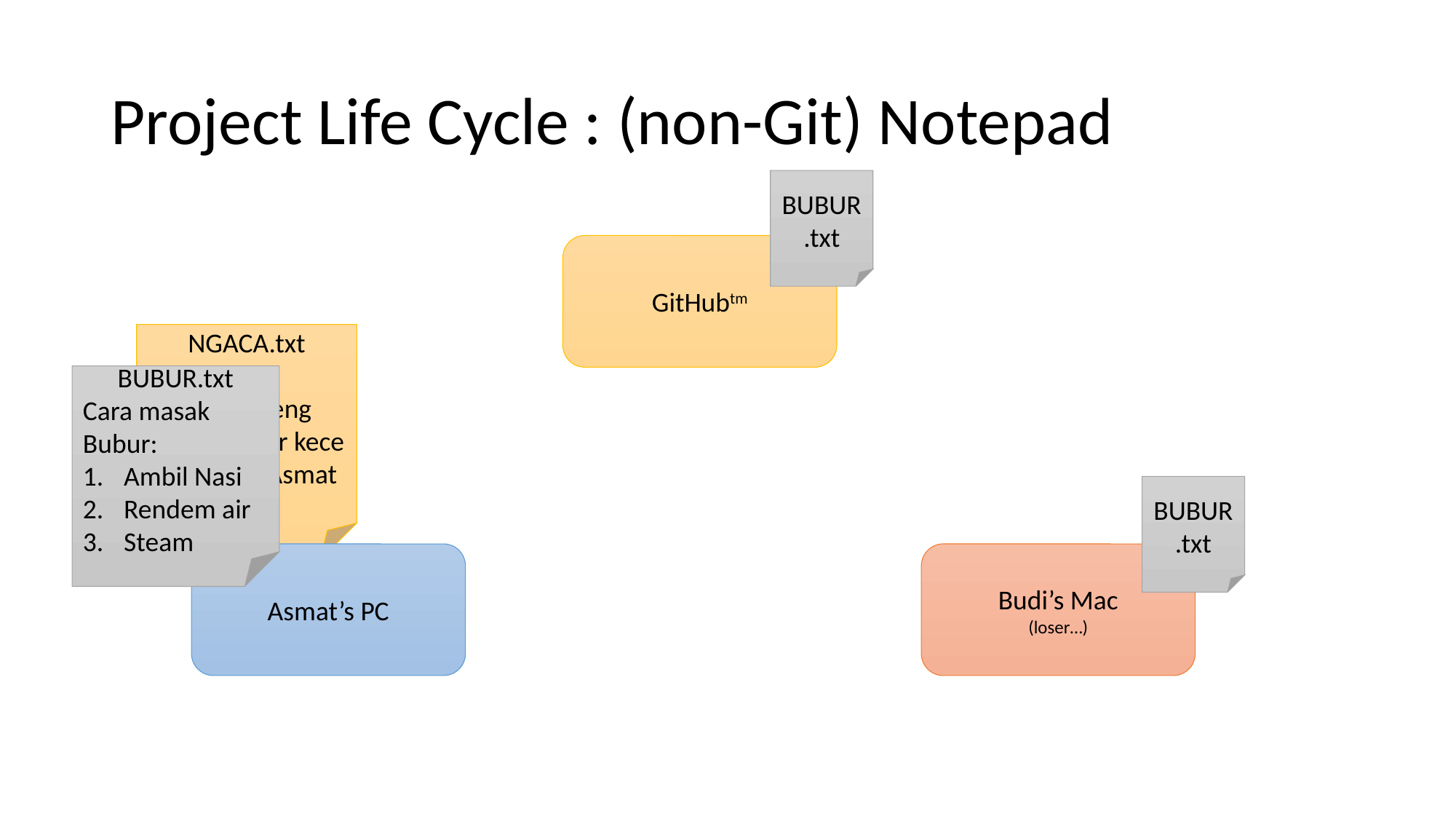

# Project Life Cycle : (non-Git) Notepad
BUBUR.txt
GitHubtm
NGACA.txt
Cara masak AsmatGanteng
Asmat Super kece
Asmat        Asmat
Steam
BUBUR.txt
Cara masak Bubur:
Ambil Nasi
Rendem air
Steam
BUBUR.txt
Asmat’s PC
Budi’s Mac
(loser…)